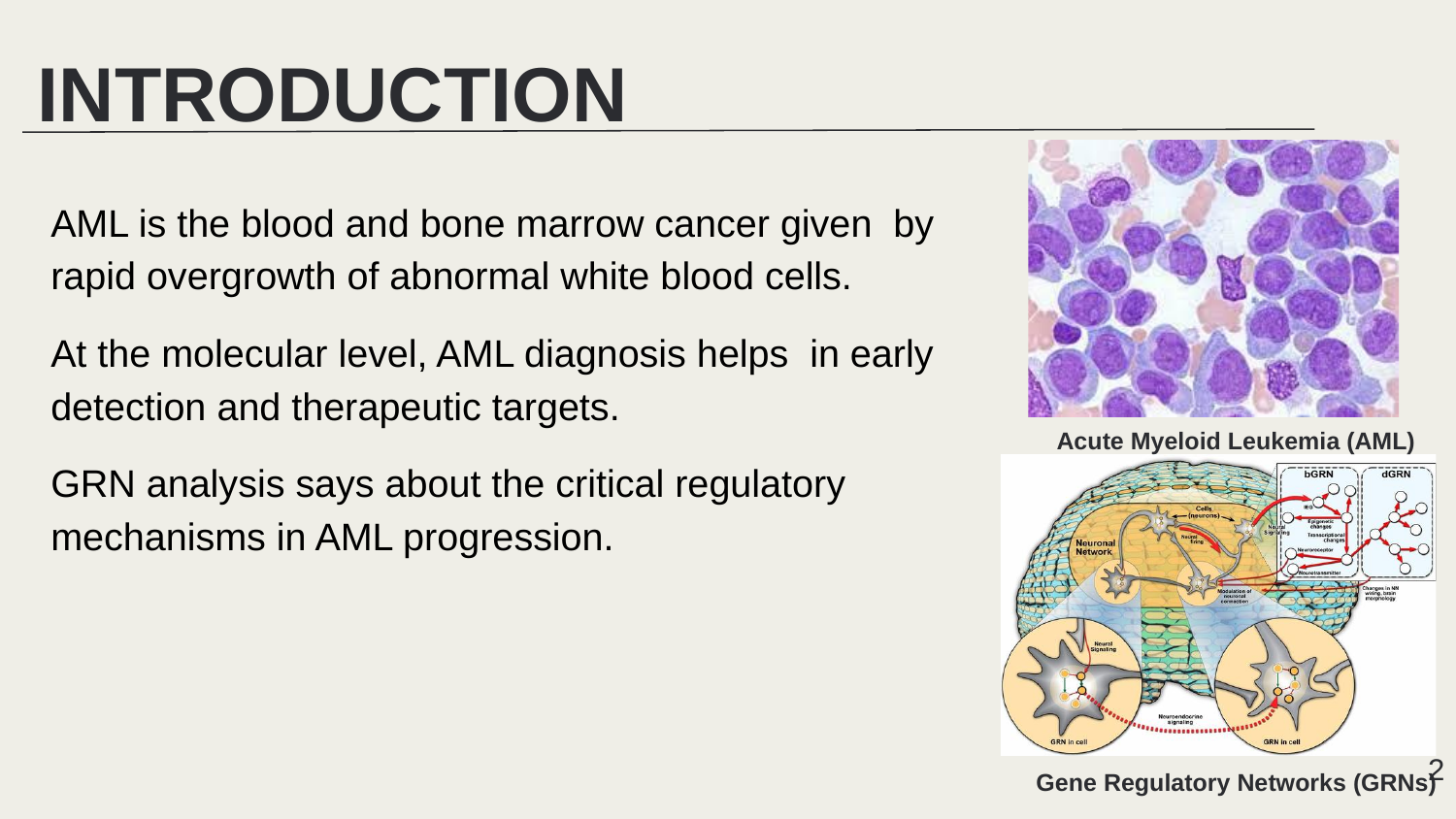

INTRODUCTION

AML is the blood and bone marrow cancer given  by rapid overgrowth of abnormal white blood cells.
At the molecular level, AML diagnosis helps  in early detection and therapeutic targets.
GRN analysis says about the critical regulatory mechanisms in AML progression.

                                      Acute Myeloid Leukemia (AML)

  2
                              Gene Regulatory Networks (GRNs)